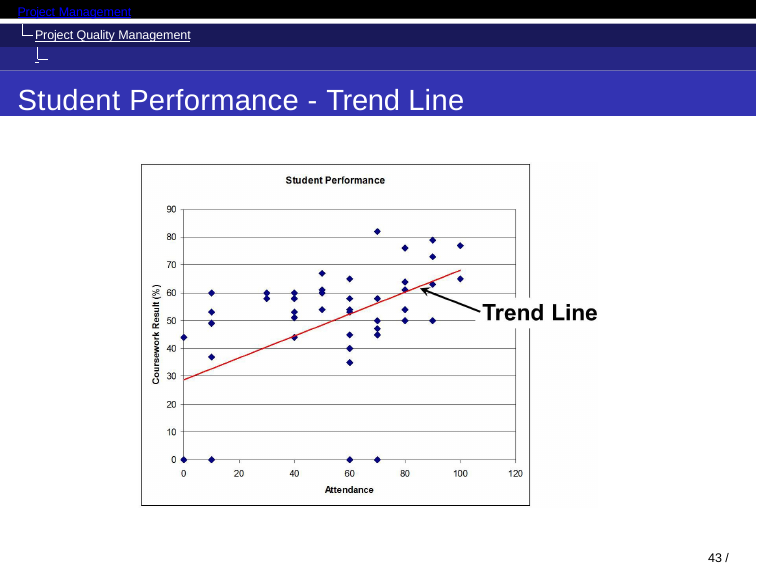

Project Management
Project Quality Management  Control Quality

Student Performance - Trend Line

43 / 52